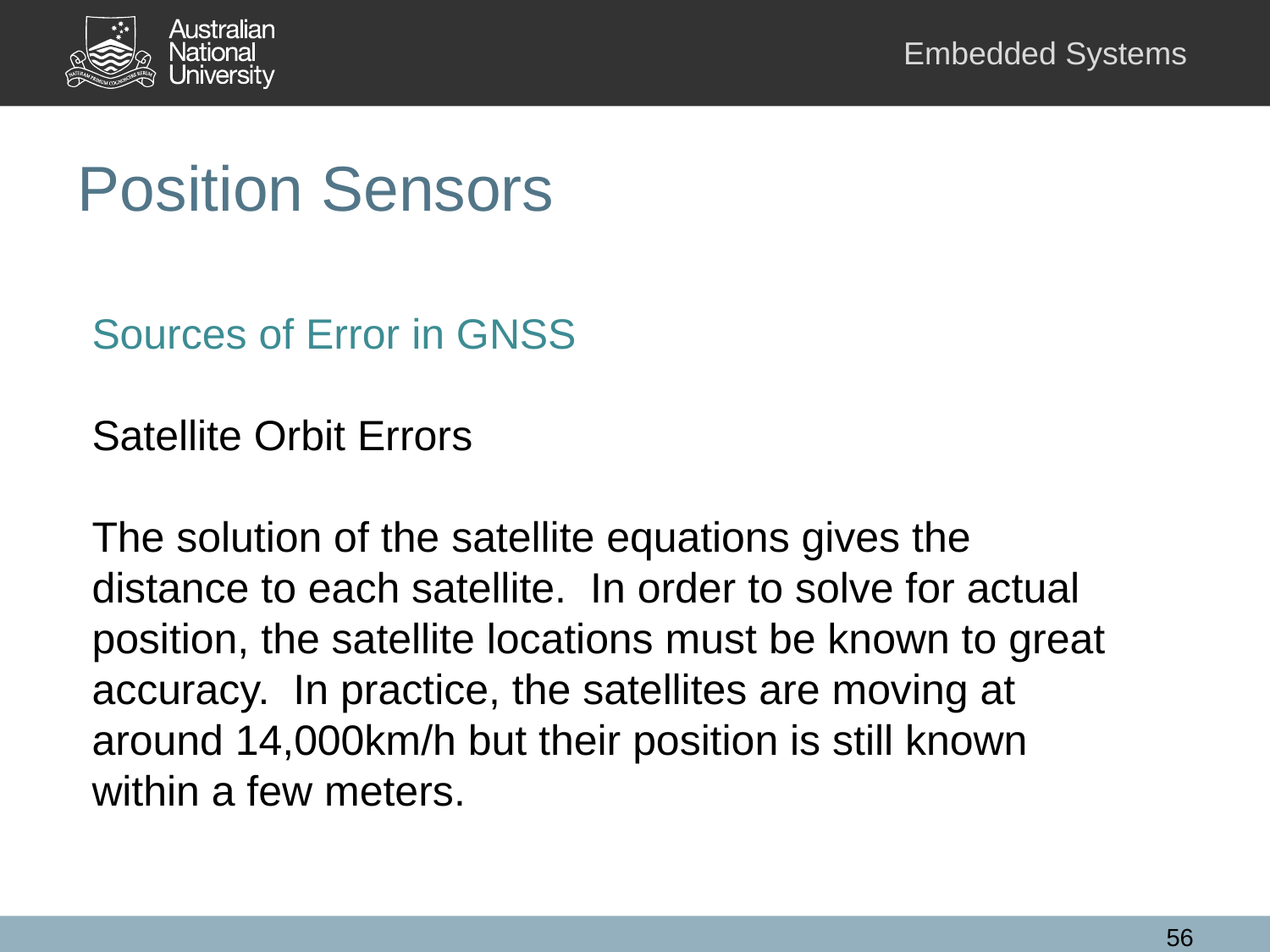

# Position Sensors
Sources of Error in GNSS

Satellite Orbit Errors

The solution of the satellite equations gives the distance to each satellite.  In order to solve for actual position, the satellite locations must be known to great accuracy.  In practice, the satellites are moving at around 14,000km/h but their position is still known within a few meters.
56